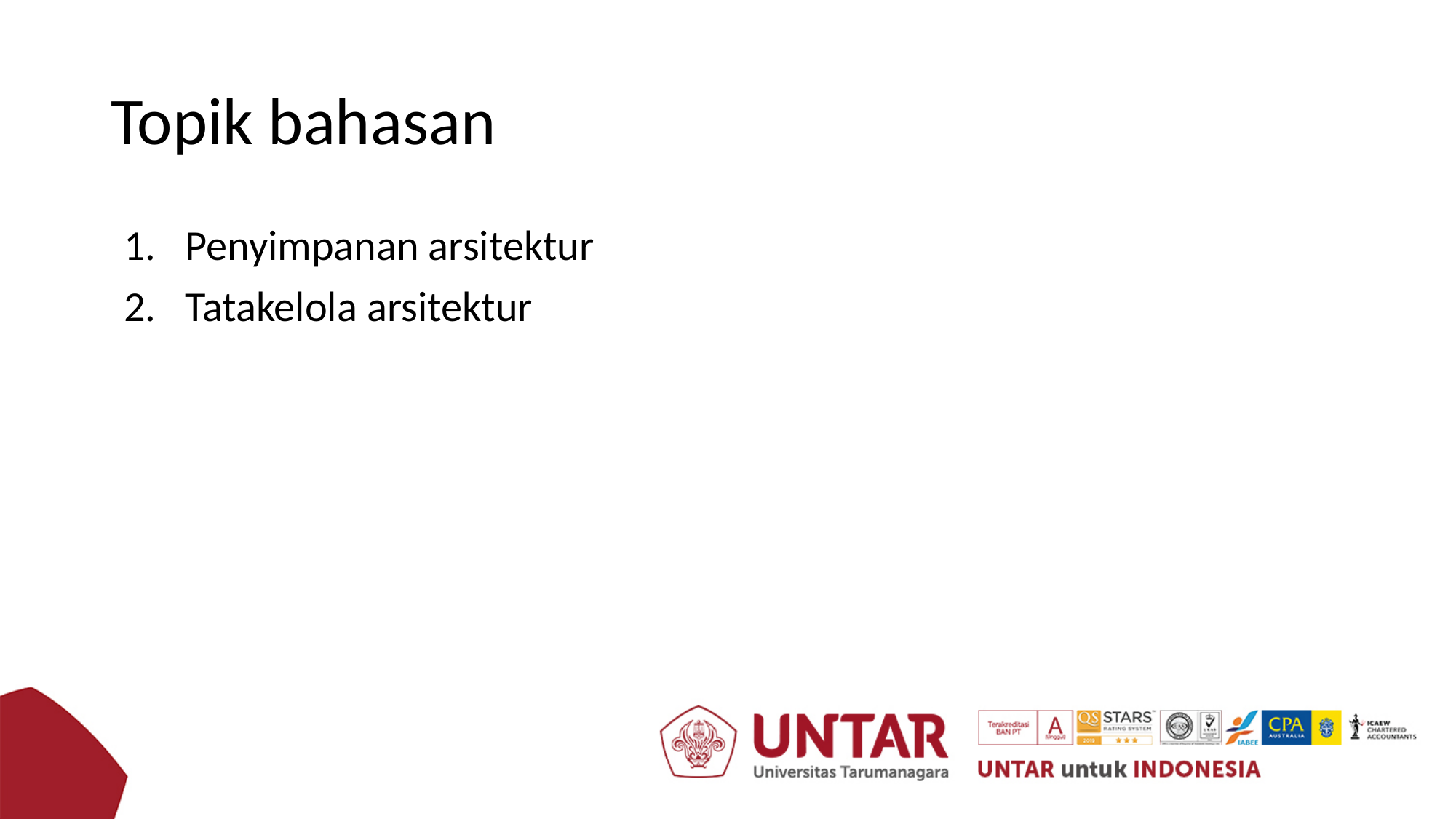

# Topik bahasan
Penyimpanan arsitektur
Tatakelola arsitektur